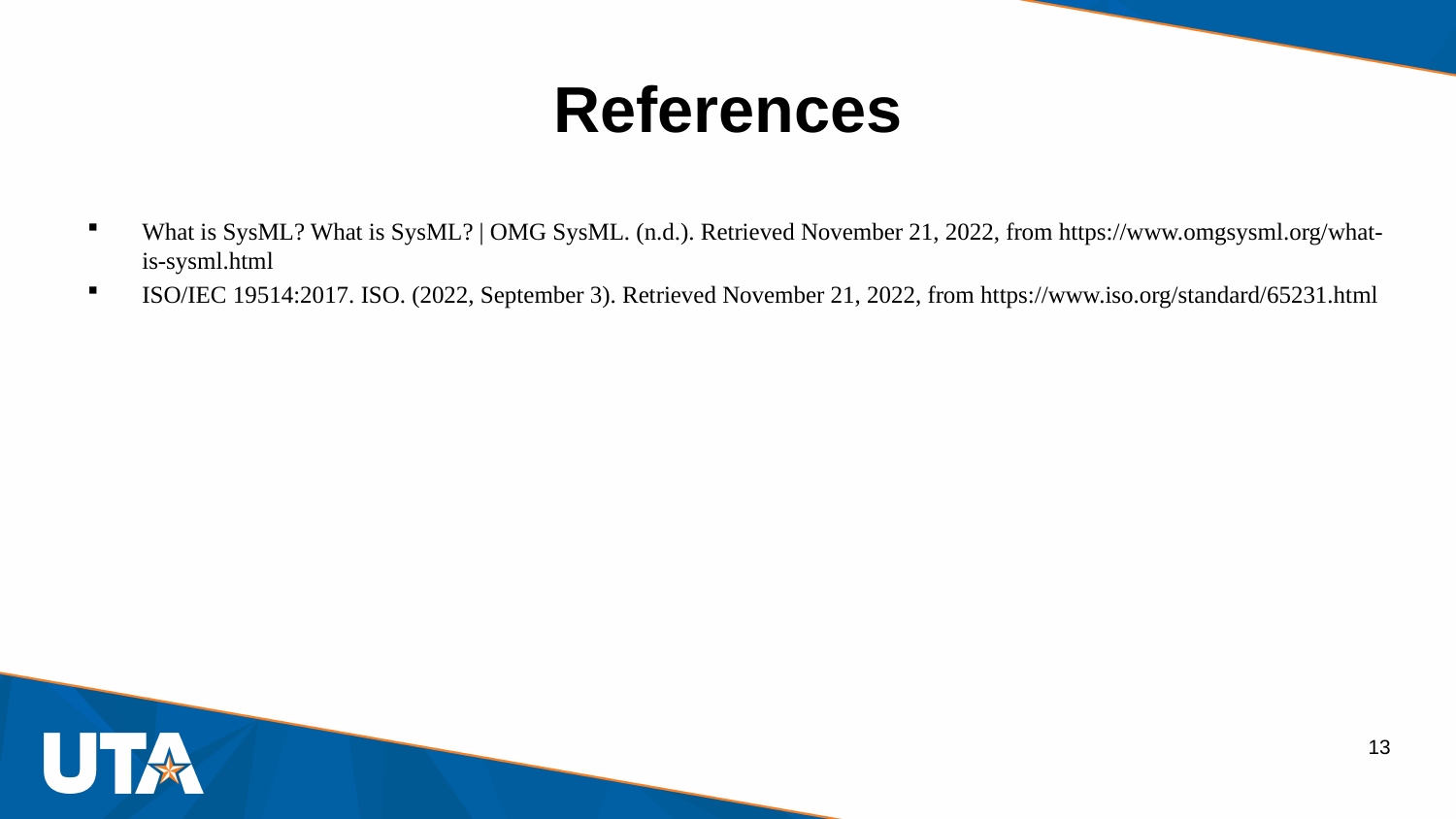

# References
What is SysML? What is SysML? | OMG SysML. (n.d.). Retrieved November 21, 2022, from https://www.omgsysml.org/what-is-sysml.html
ISO/IEC 19514:2017. ISO. (2022, September 3). Retrieved November 21, 2022, from https://www.iso.org/standard/65231.html

 13